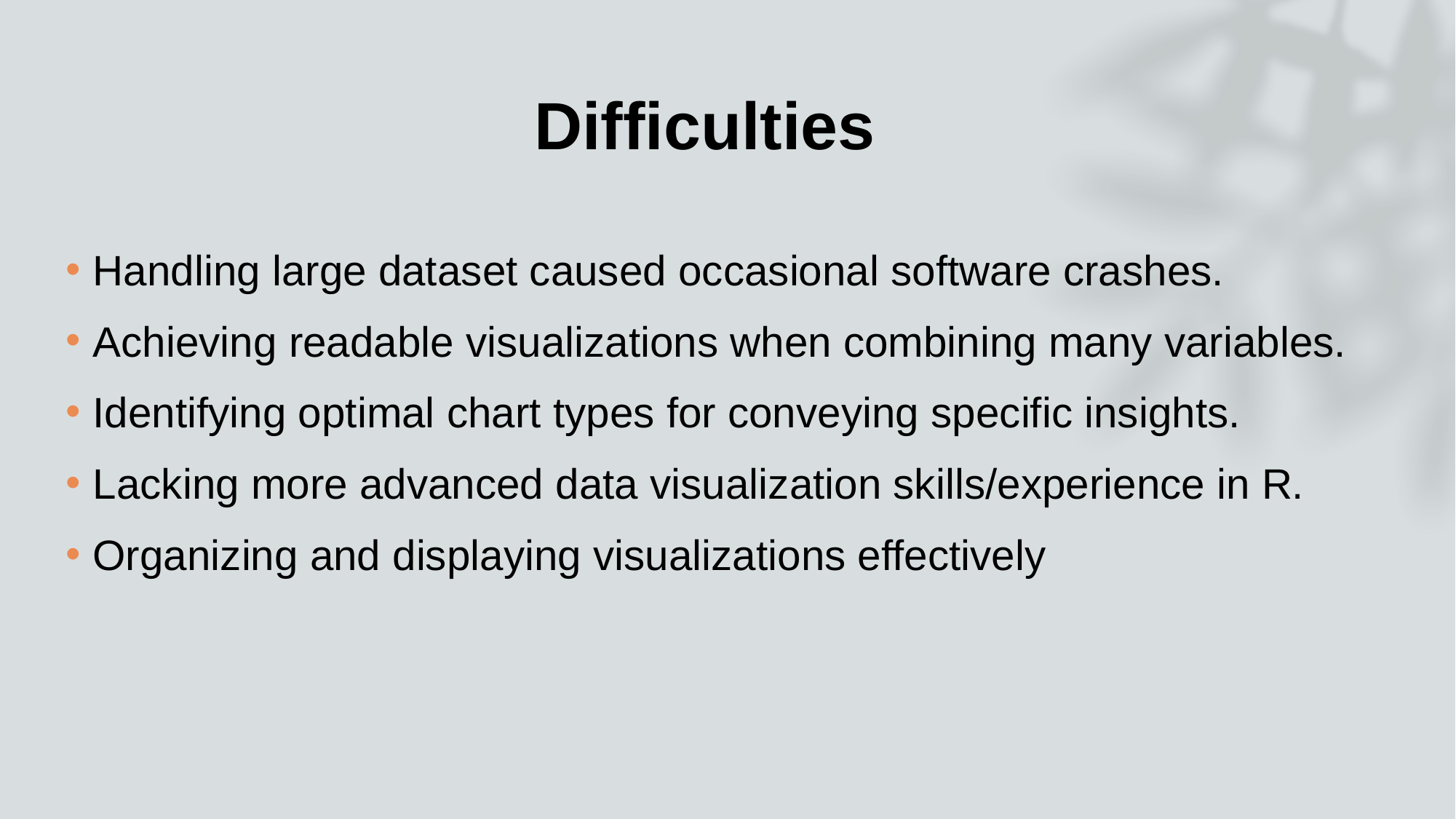

# Difficulties
Handling large dataset caused occasional software crashes.
Achieving readable visualizations when combining many variables.
Identifying optimal chart types for conveying specific insights.
Lacking more advanced data visualization skills/experience in R.
Organizing and displaying visualizations effectively